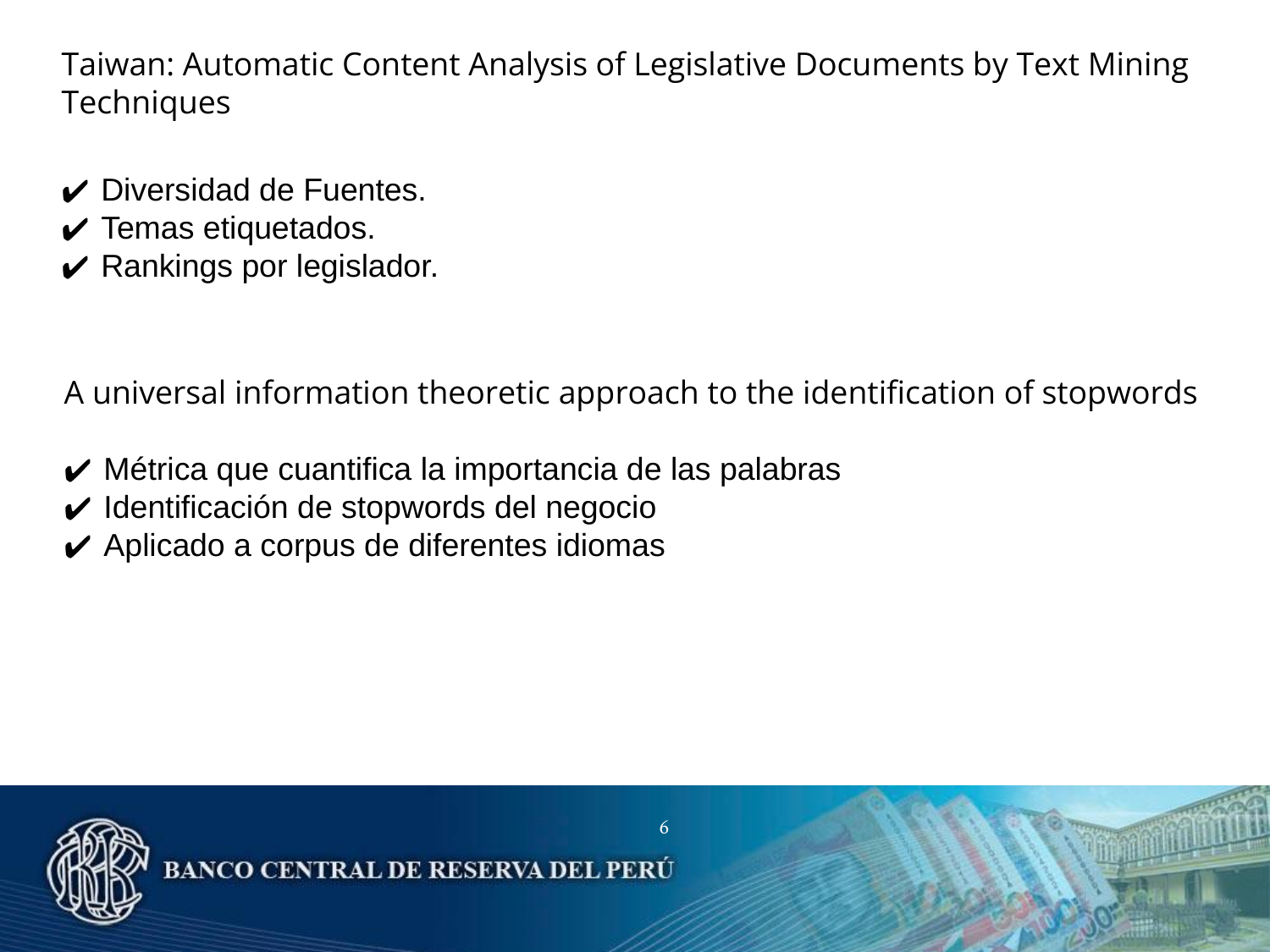

Taiwan: Automatic Content Analysis of Legislative Documents by Text Mining Techniques

Diversidad de Fuentes.
Temas etiquetados.
Rankings por legislador.

A universal information theoretic approach to the identification of stopwords

Métrica que cuantifica la importancia de las palabras
Identificación de stopwords del negocio
Aplicado a corpus de diferentes idiomas

6